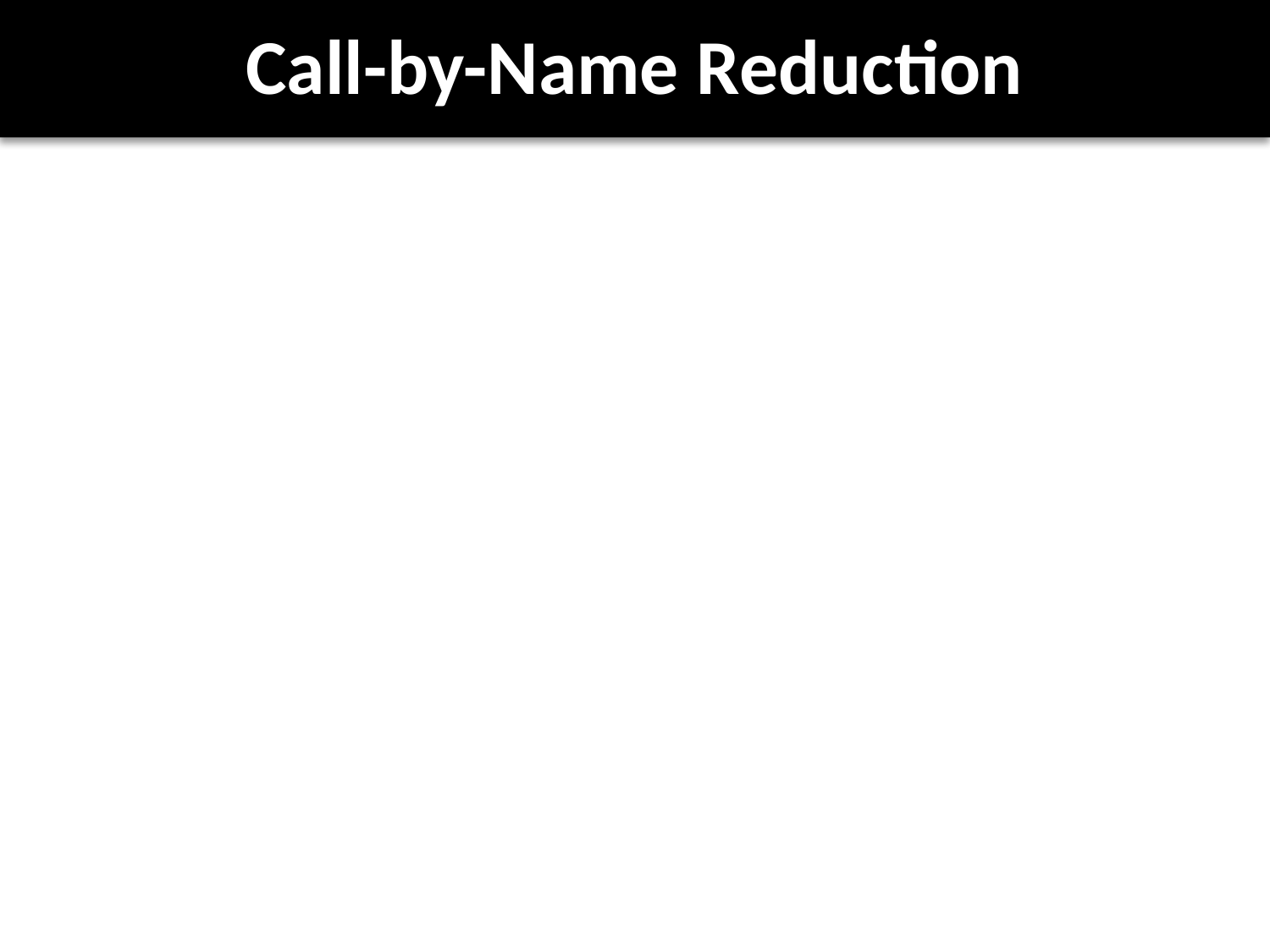

# Call-by-Name Reduction
Don’t reduce under λ
Don’t evaluate the argument to a function call
Directly substitute; evaluate when reducing body

Demand-driven
an expression is not evaluated unless needed in body
Normalizing
it converges whenever normal  order converges
but does not always evaluate to a normal form